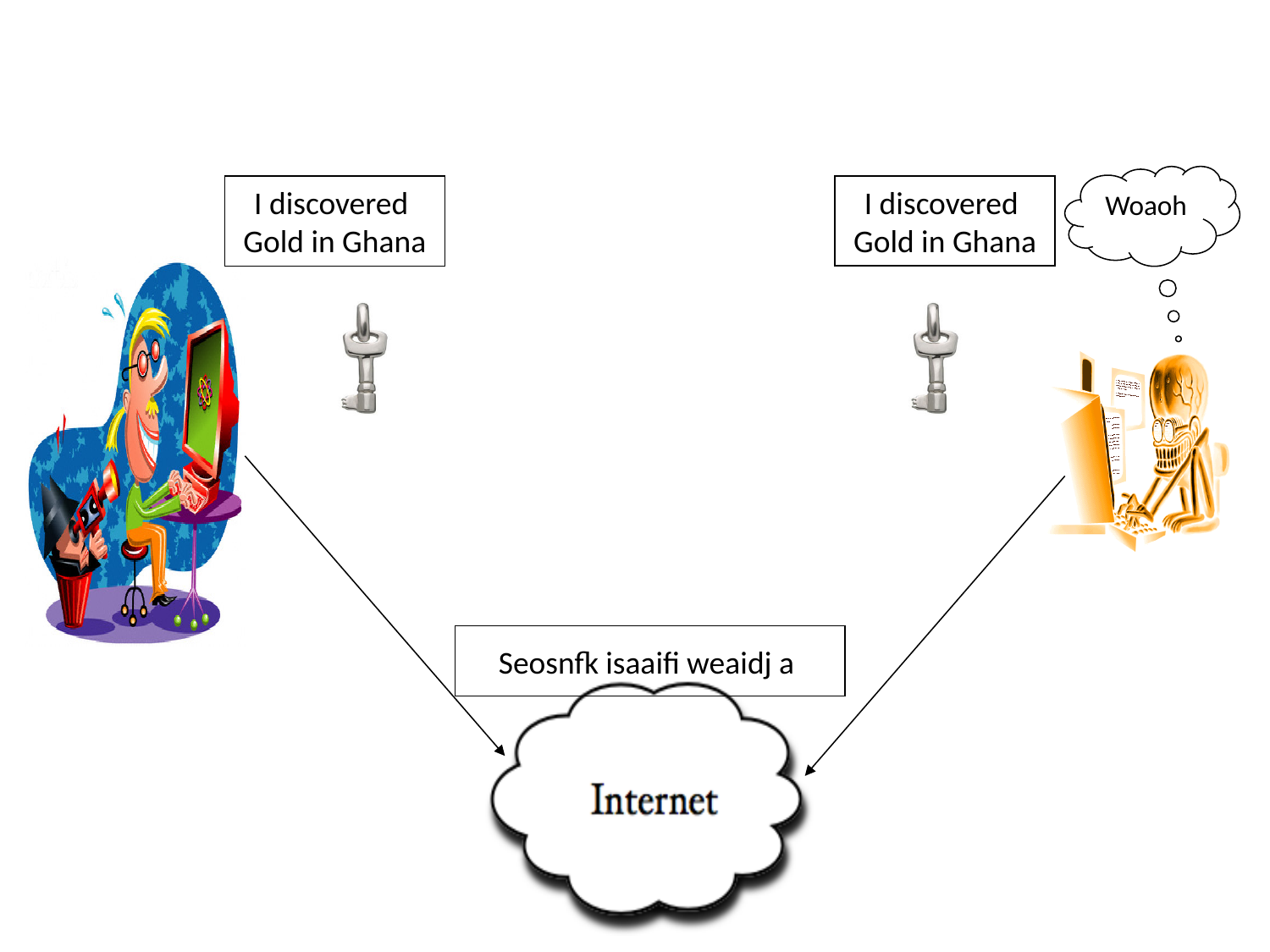

Woaoh
I discovered
Gold in Ghana
I discovered
Gold in Ghana

Seosnfk isaaifi weaidj a